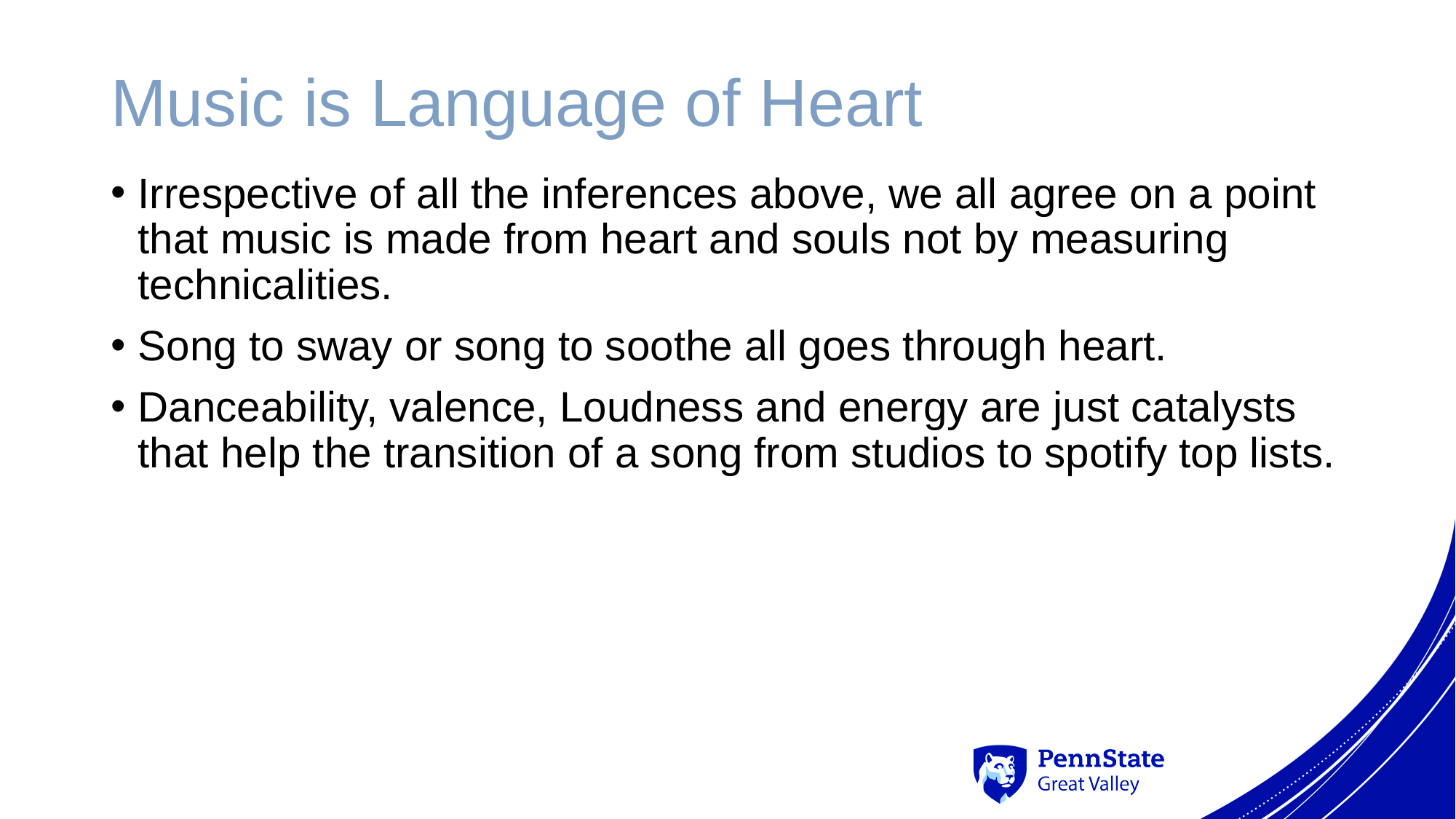

# Music is Language of Heart
Irrespective of all the inferences above, we all agree on a point that music is made from heart and souls not by measuring technicalities.
Song to sway or song to soothe all goes through heart.
Danceability, valence, Loudness and energy are just catalysts that help the transition of a song from studios to spotify top lists.